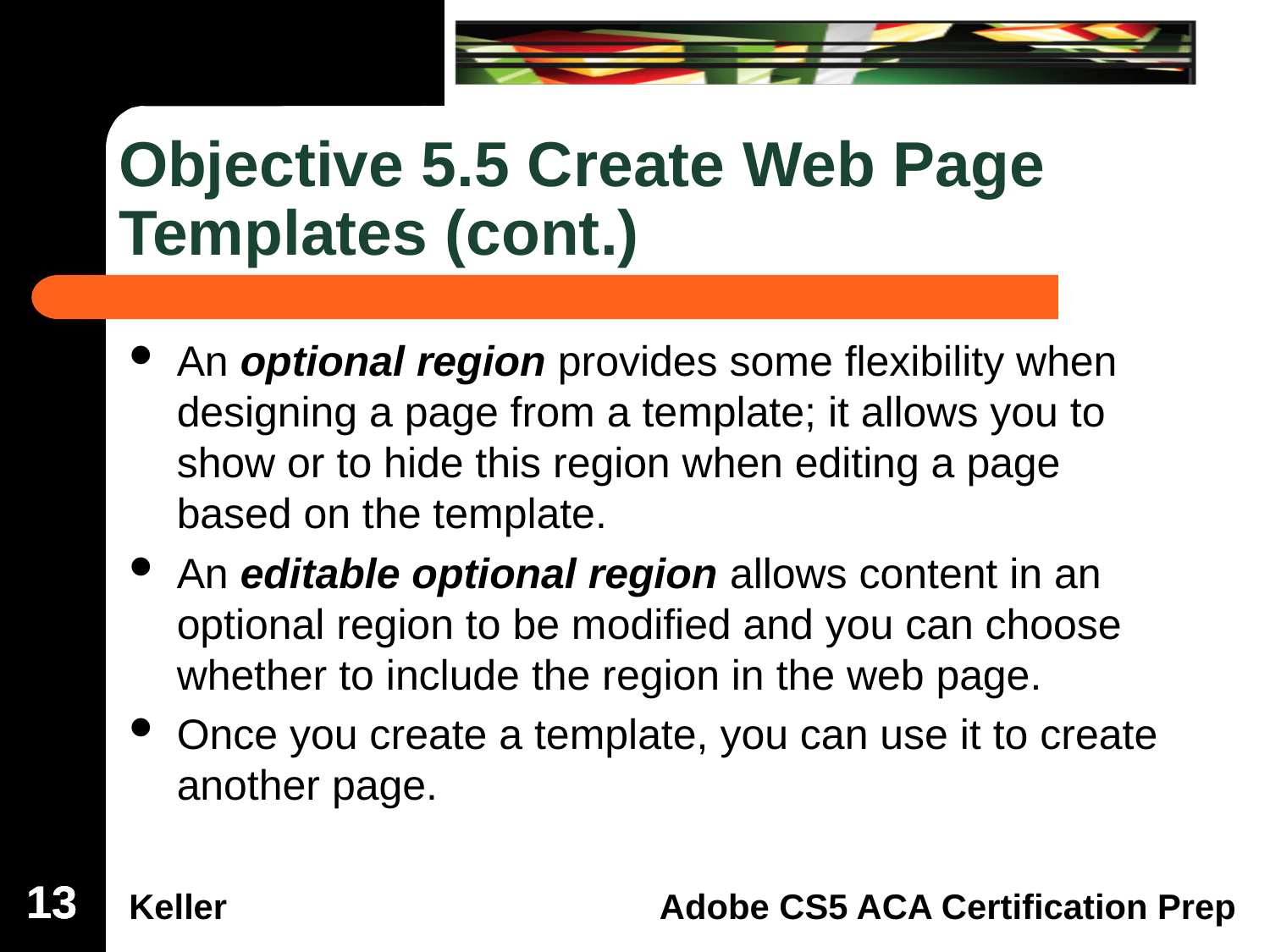

# Objective 5.5 Create Web Page Templates (cont.)
An optional region provides some flexibility when designing a page from a template; it allows you to show or to hide this region when editing a page based on the template.
An editable optional region allows content in an optional region to be modified and you can choose whether to include the region in the web page.
Once you create a template, you can use it to create another page.
13
13
13